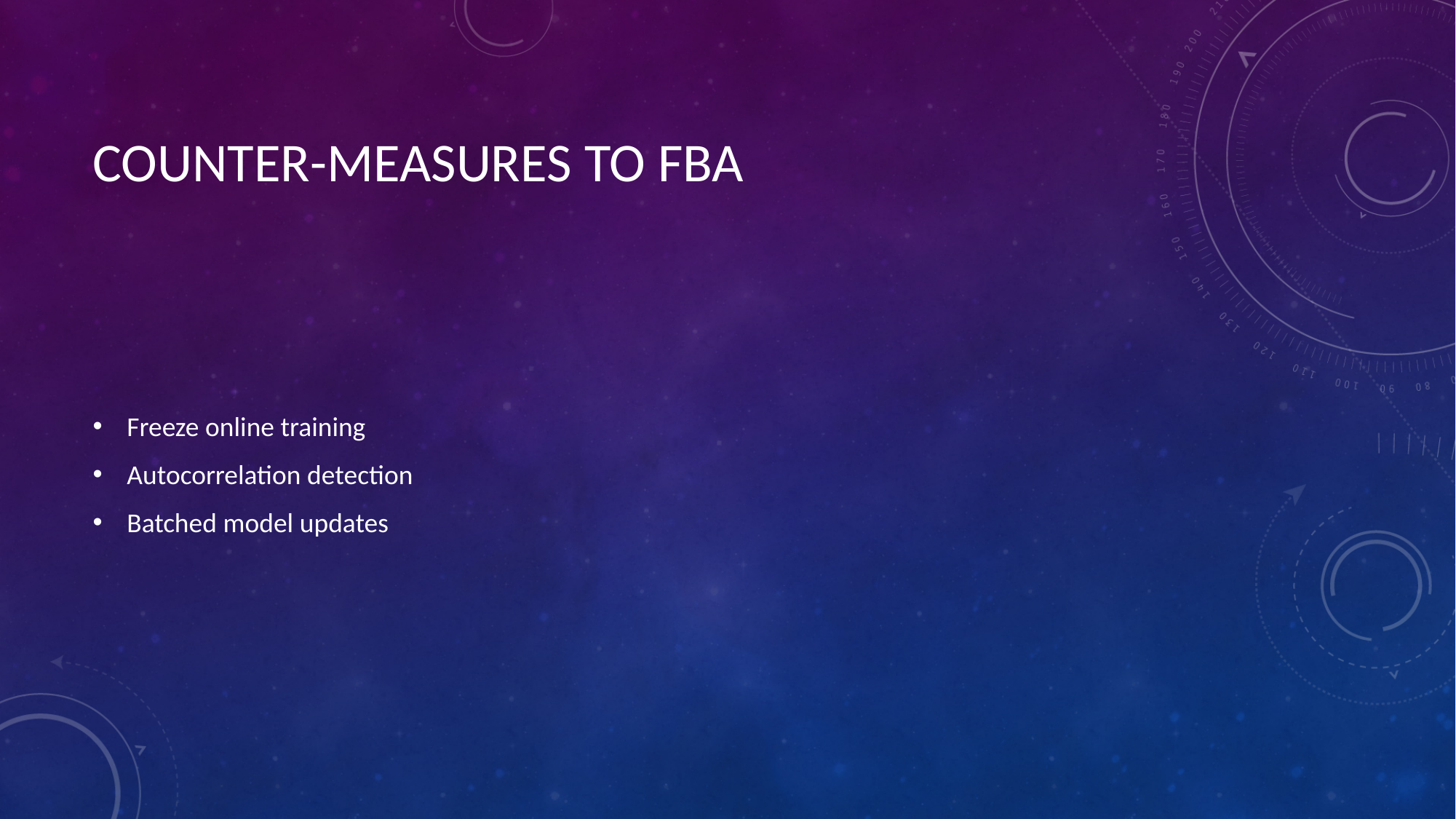

# Counter-measures to fba
Freeze online training
Autocorrelation detection
Batched model updates